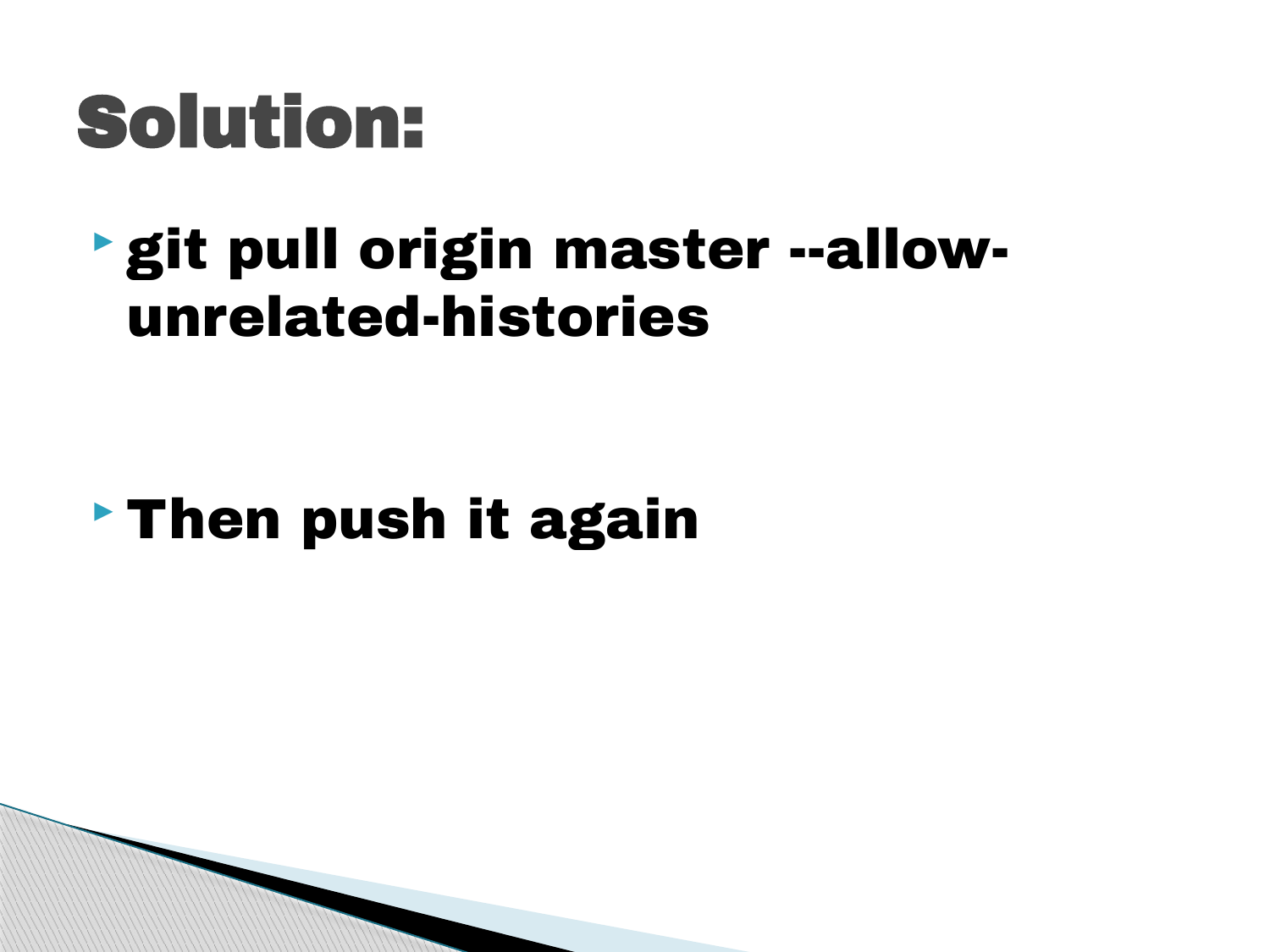

# Solution:
git pull origin master --allow-unrelated-histories

Then push it again